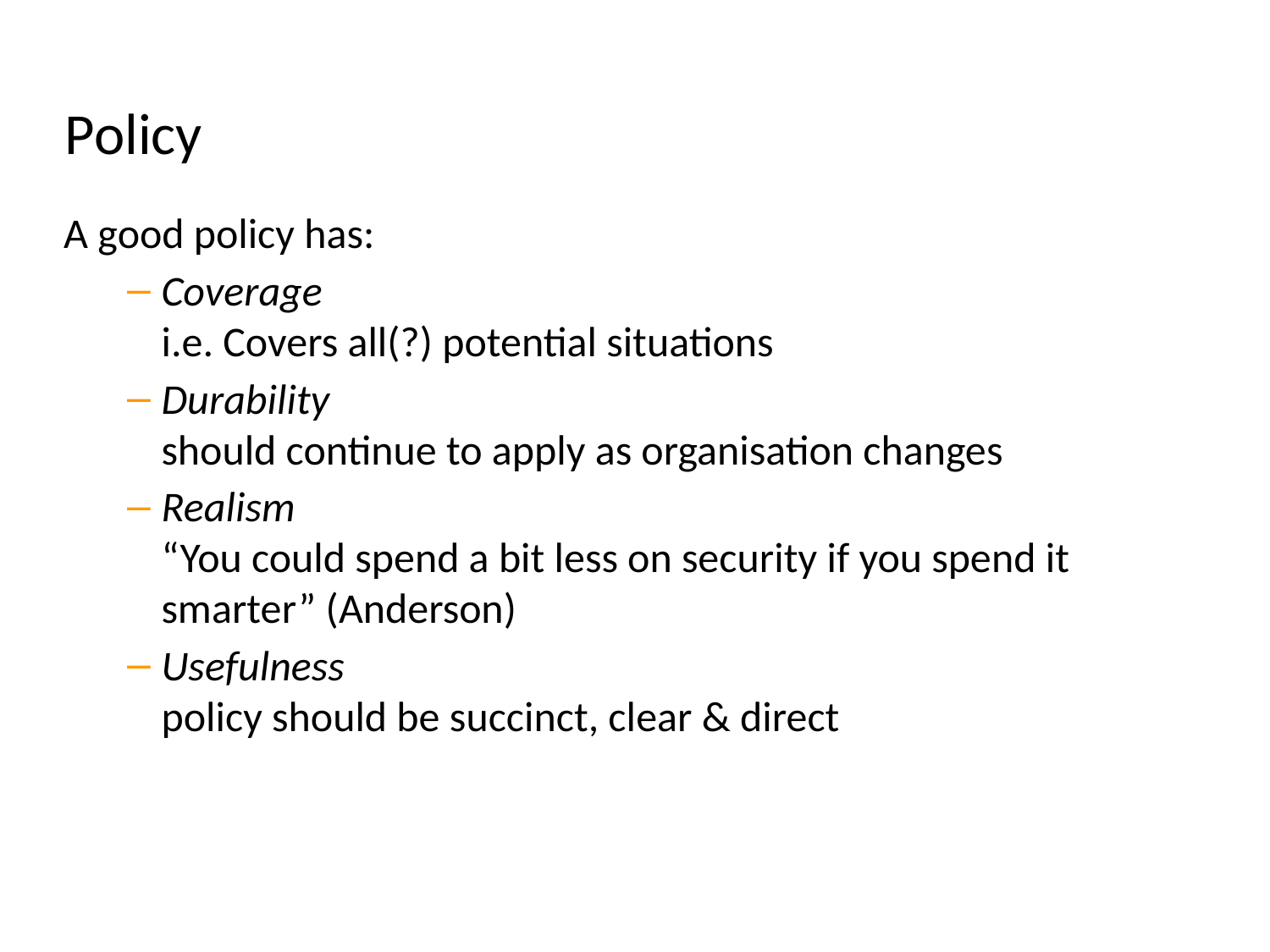

# Policy
A good policy has:
Coverage
i.e. Covers all(?) potential situations
Durability
should continue to apply as organisation changes
Realism
“You could spend a bit less on security if you spend it smarter” (Anderson)‏
Usefulness
policy should be succinct, clear & direct